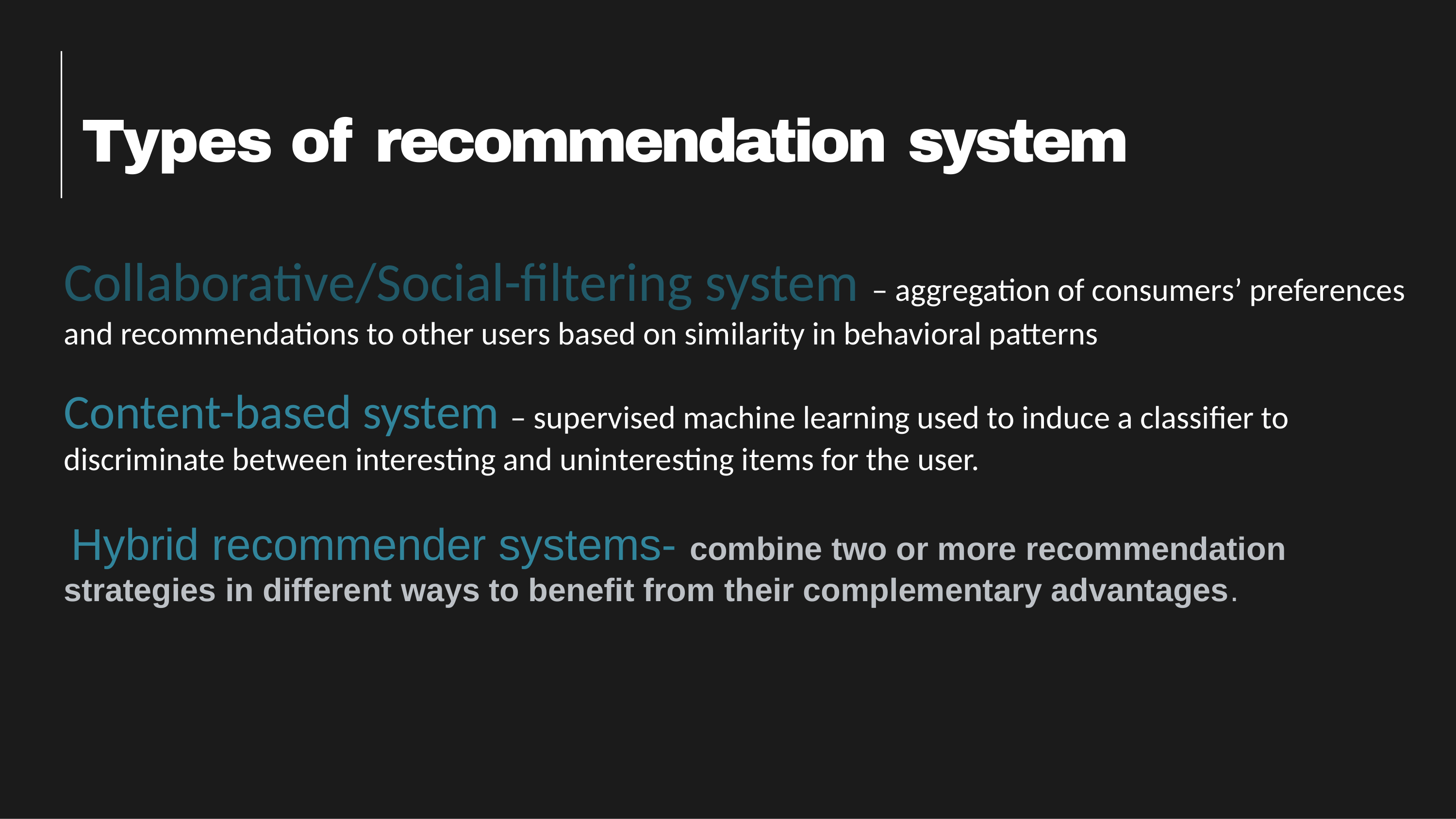

# Types of recommendation system
Collaborative/Social-filtering system – aggregation of consumers’ preferences and recommendations to other users based on similarity in behavioral patterns

Content-based system – supervised machine learning used to induce a classifier to discriminate between interesting and uninteresting items for the user.

 Hybrid recommender systems- combine two or more recommendation strategies in different ways to benefit from their complementary advantages.